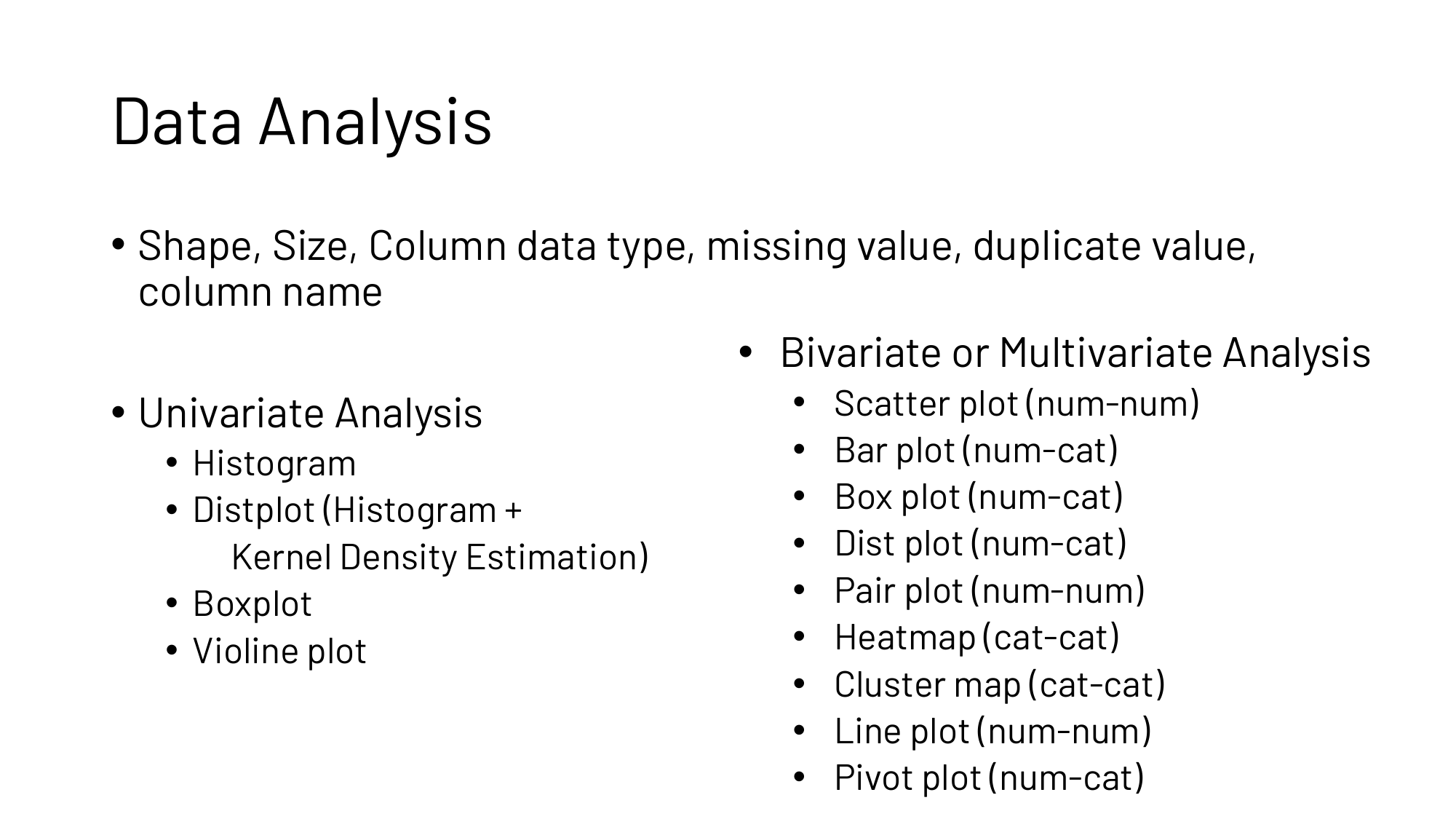

# Data Analysis
Shape, Size, Column data type, missing value, duplicate value, column name

Univariate Analysis
Histogram
Distplot (Histogram +
         Kernel Density Estimation)
Boxplot
Violine plot
Bivariate or Multivariate Analysis
Scatter plot (num-num)
Bar plot (num-cat)
Box plot (num-cat)
Dist plot (num-cat)
Pair plot (num-num)
Heatmap (cat-cat)
Cluster map (cat-cat)
Line plot (num-num)
Pivot plot (num-cat)